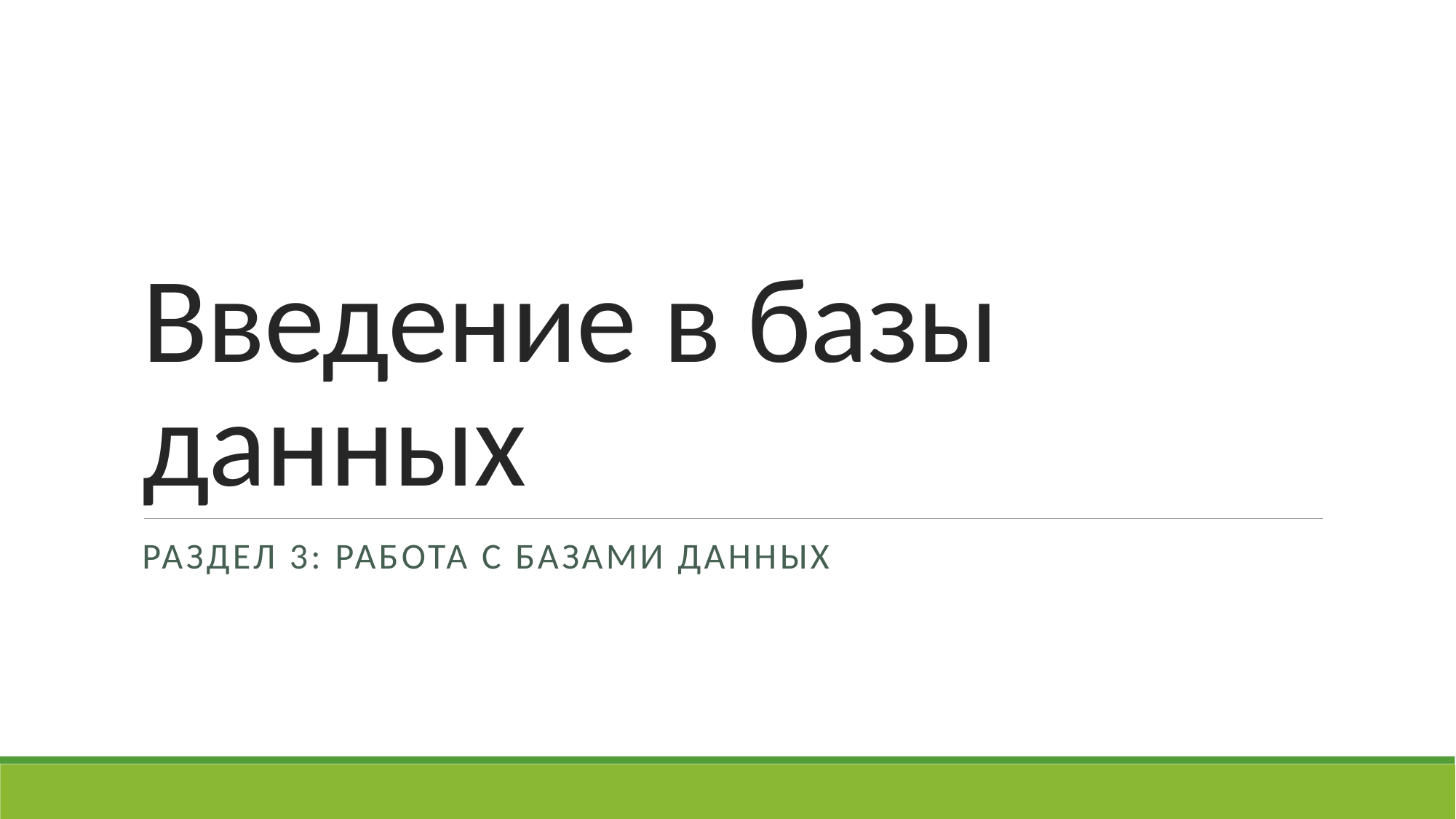

# Введение в базы данных
Раздел 3: Работа с базами данных